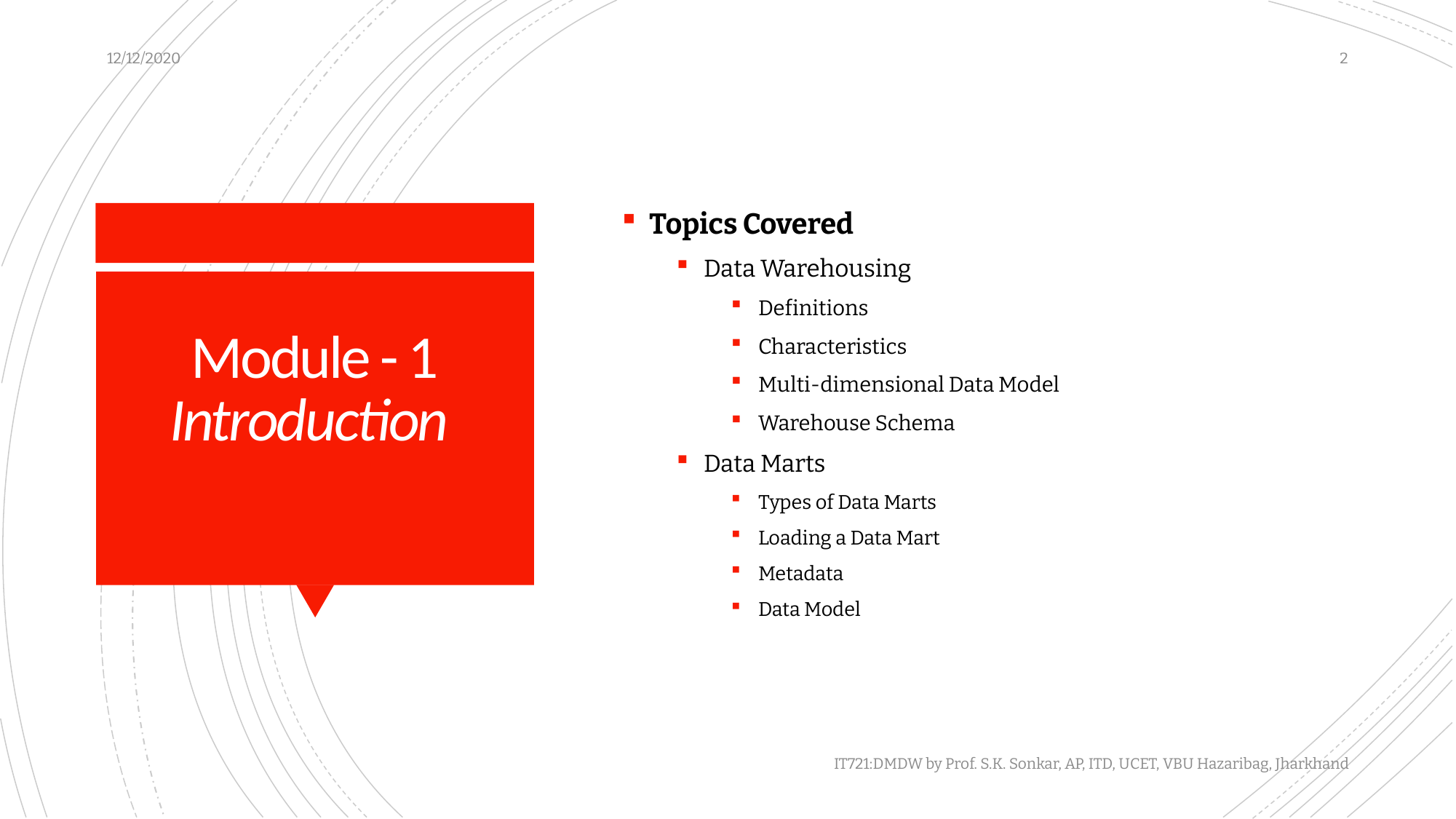

12/12/2020
2
Topics Covered
Data Warehousing
Definitions
Characteristics
Multi-dimensional Data Model
Warehouse Schema
Data Marts
Types of Data Marts
Loading a Data Mart
Metadata
Data Model
# Module - 1 Introduction
IT721:DMDW by Prof. S.K. Sonkar, AP, ITD, UCET, VBU Hazaribag, Jharkhand